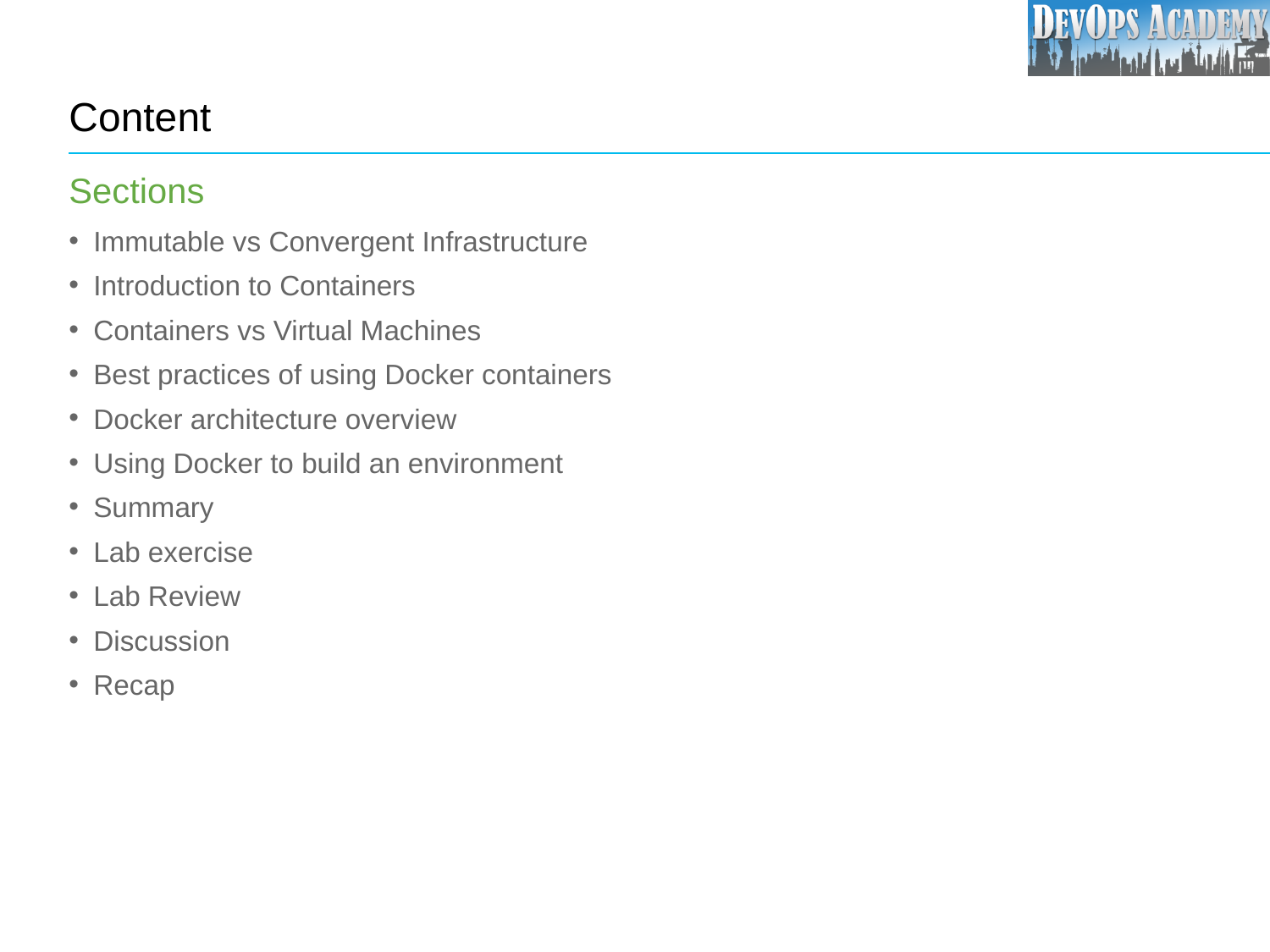

# Content
Sections
Immutable vs Convergent Infrastructure
Introduction to Containers
Containers vs Virtual Machines
Best practices of using Docker containers
Docker architecture overview
Using Docker to build an environment
Summary
Lab exercise
Lab Review
Discussion
Recap